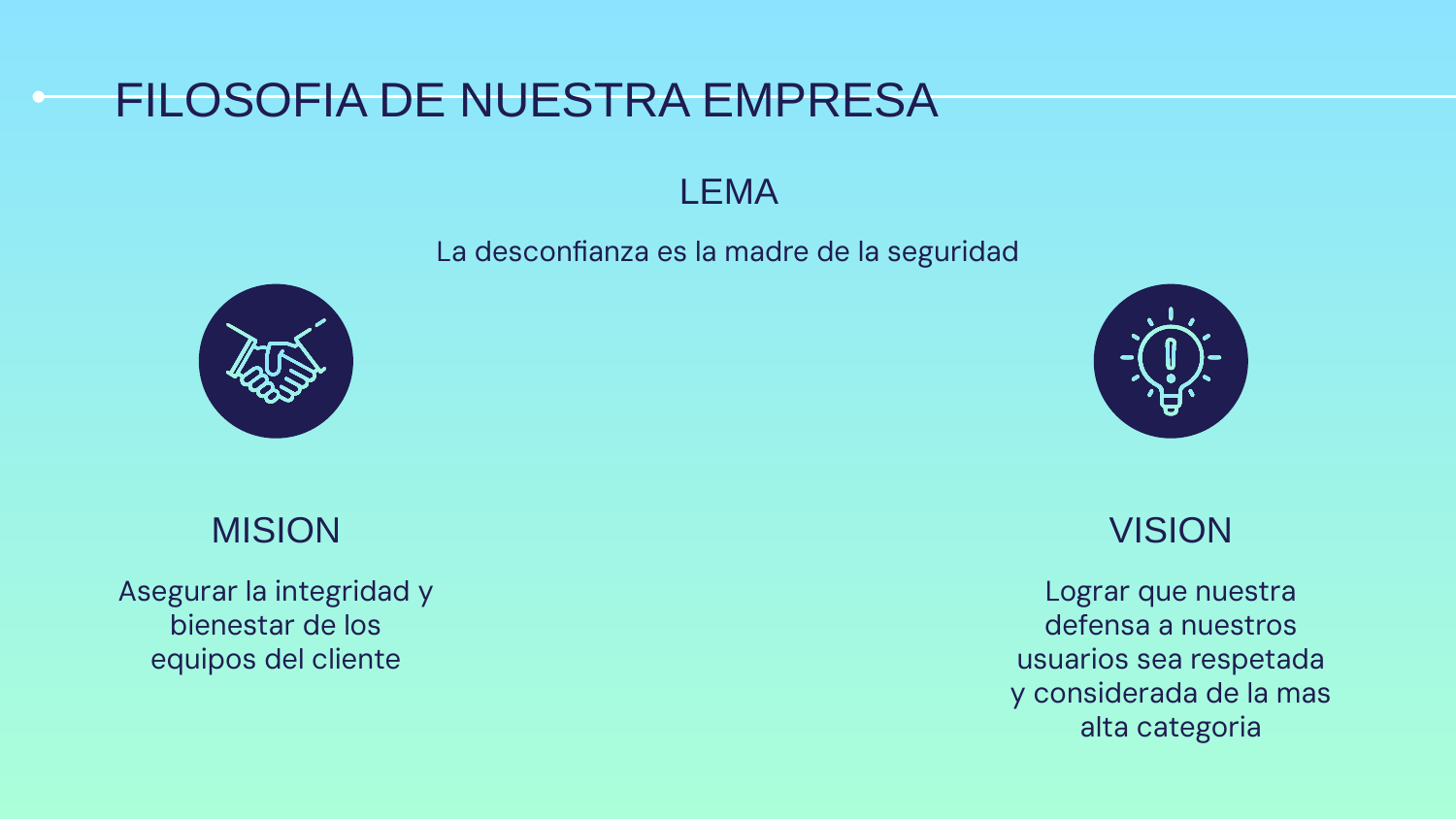

# FILOSOFIA DE NUESTRA EMPRESA
LEMA
La desconfianza es la madre de la seguridad

MISION
VISION
Asegurar la integridad y bienestar de los equipos del cliente
Lograr que nuestra defensa a nuestros usuarios sea respetada y considerada de la mas alta categoria